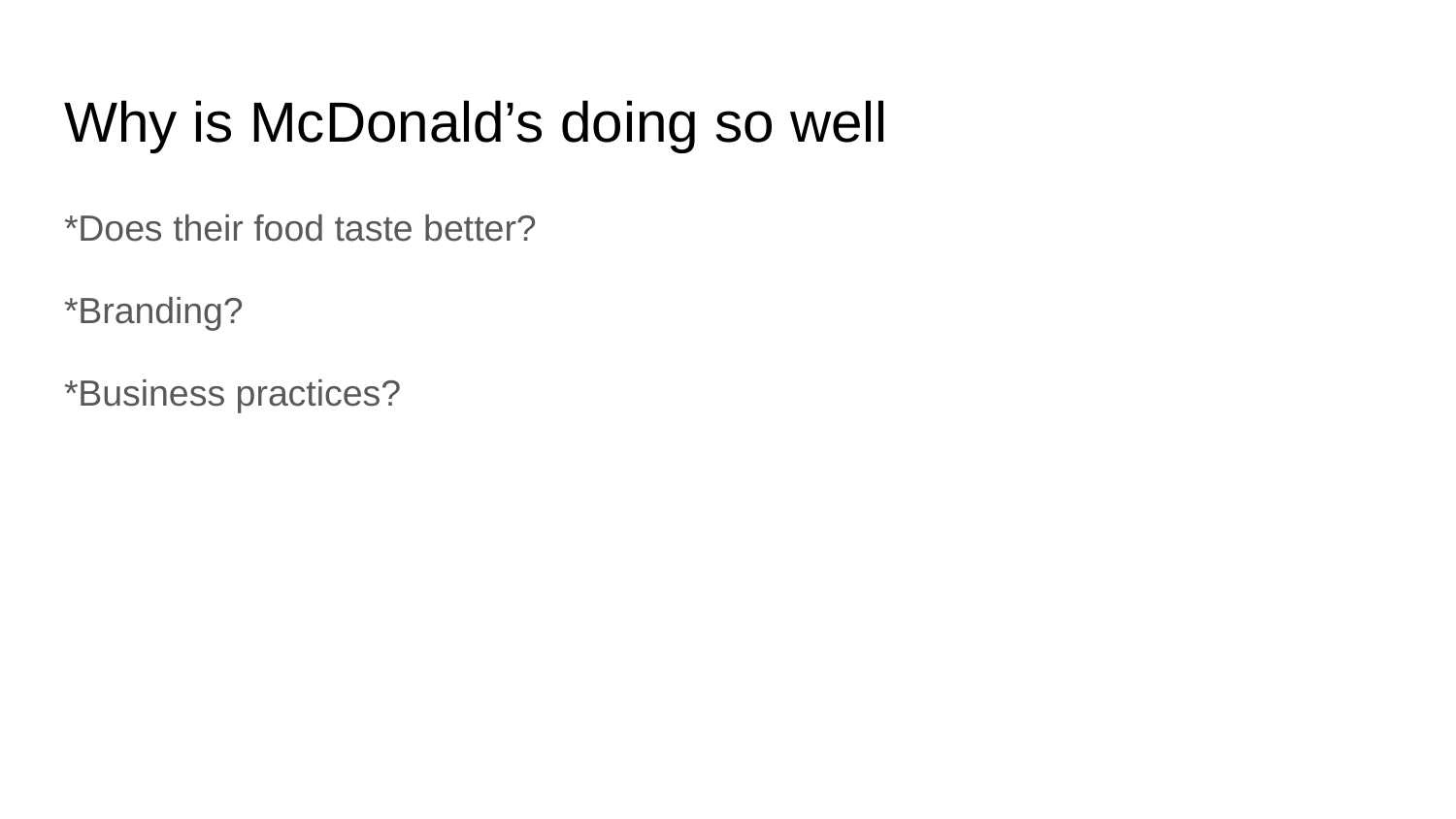

# Why is McDonald’s doing so well
*Does their food taste better?
*Branding?
*Business practices?